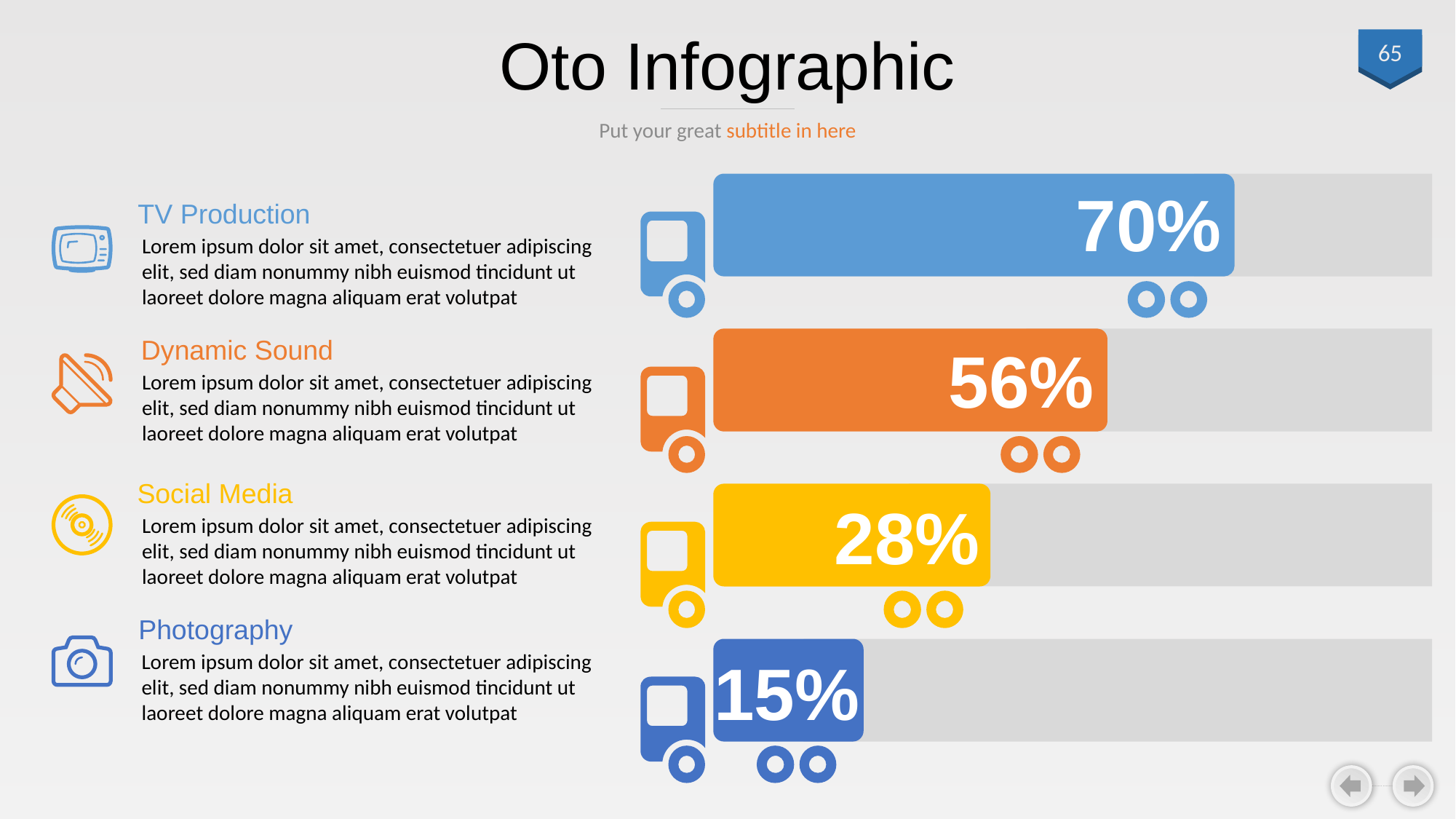

# Oto Infographic
65
Put your great subtitle in here
70%

TV Production

Lorem ipsum dolor sit amet, consectetuer adipiscing elit, sed diam nonummy nibh euismod tincidunt ut laoreet dolore magna aliquam erat volutpat
Dynamic Sound

56%

Lorem ipsum dolor sit amet, consectetuer adipiscing elit, sed diam nonummy nibh euismod tincidunt ut laoreet dolore magna aliquam erat volutpat
Social Media

28%

Lorem ipsum dolor sit amet, consectetuer adipiscing elit, sed diam nonummy nibh euismod tincidunt ut laoreet dolore magna aliquam erat volutpat
Photography

15%
Lorem ipsum dolor sit amet, consectetuer adipiscing elit, sed diam nonummy nibh euismod tincidunt ut laoreet dolore magna aliquam erat volutpat